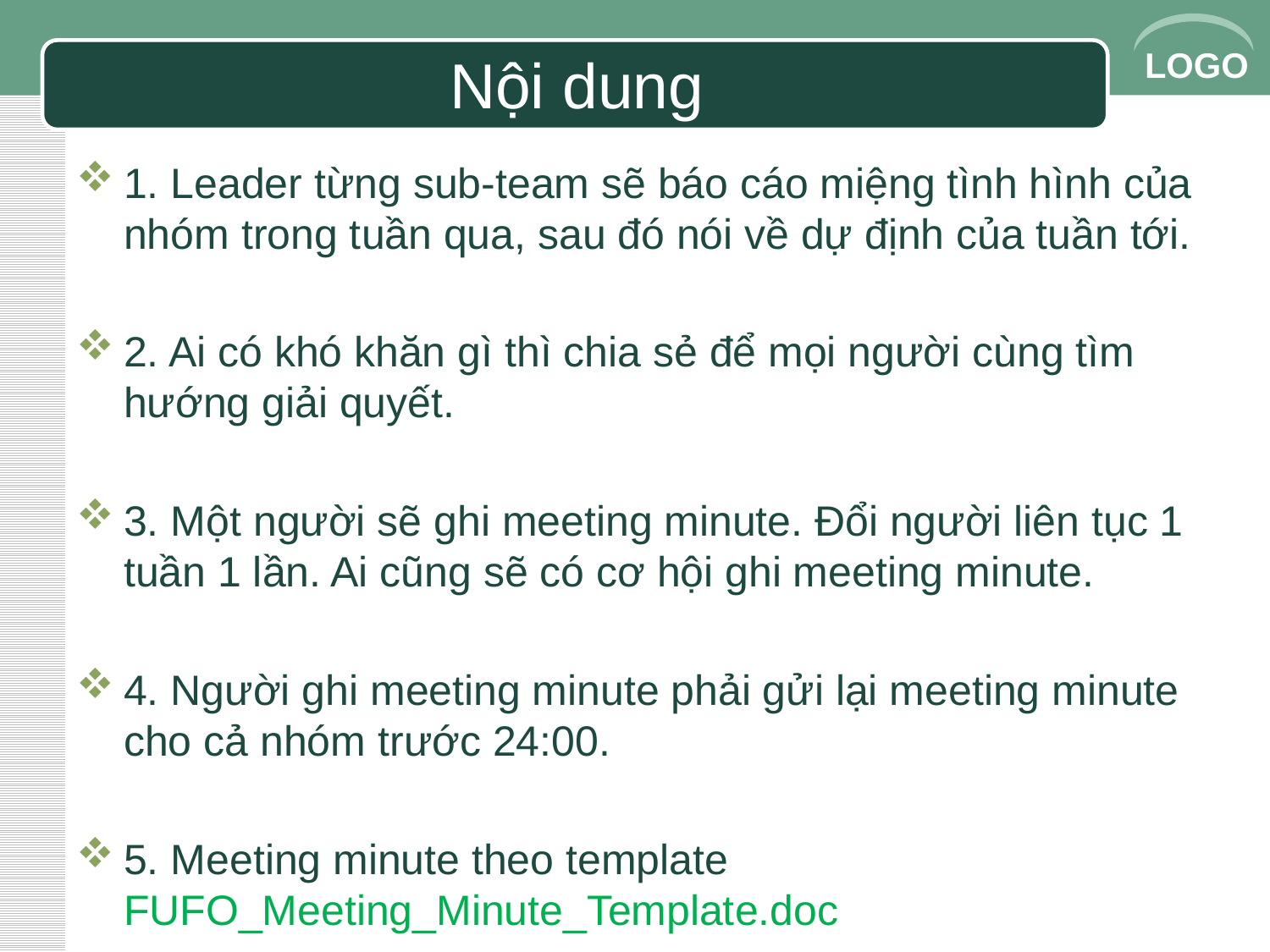

# Nội dung
1. Leader từng sub-team sẽ báo cáo miệng tình hình của nhóm trong tuần qua, sau đó nói về dự định của tuần tới.

2. Ai có khó khăn gì thì chia sẻ để mọi người cùng tìm hướng giải quyết.

3. Một người sẽ ghi meeting minute. Đổi người liên tục 1 tuần 1 lần. Ai cũng sẽ có cơ hội ghi meeting minute.

4. Người ghi meeting minute phải gửi lại meeting minute cho cả nhóm trước 24:00.

5. Meeting minute theo template FUFO_Meeting_Minute_Template.doc